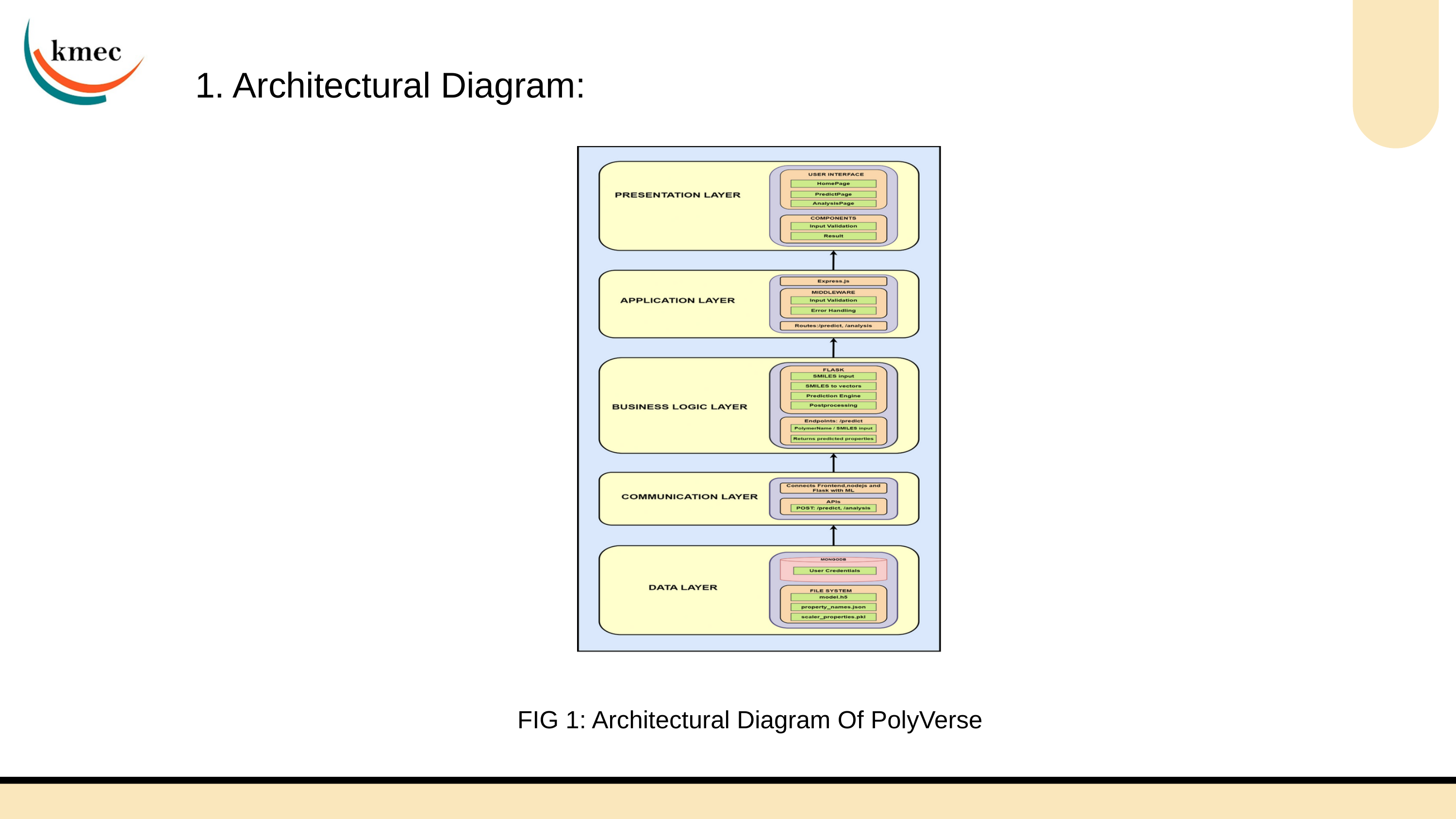

1. Architectural Diagram:

FIG 1: Architectural Diagram Of PolyVerse